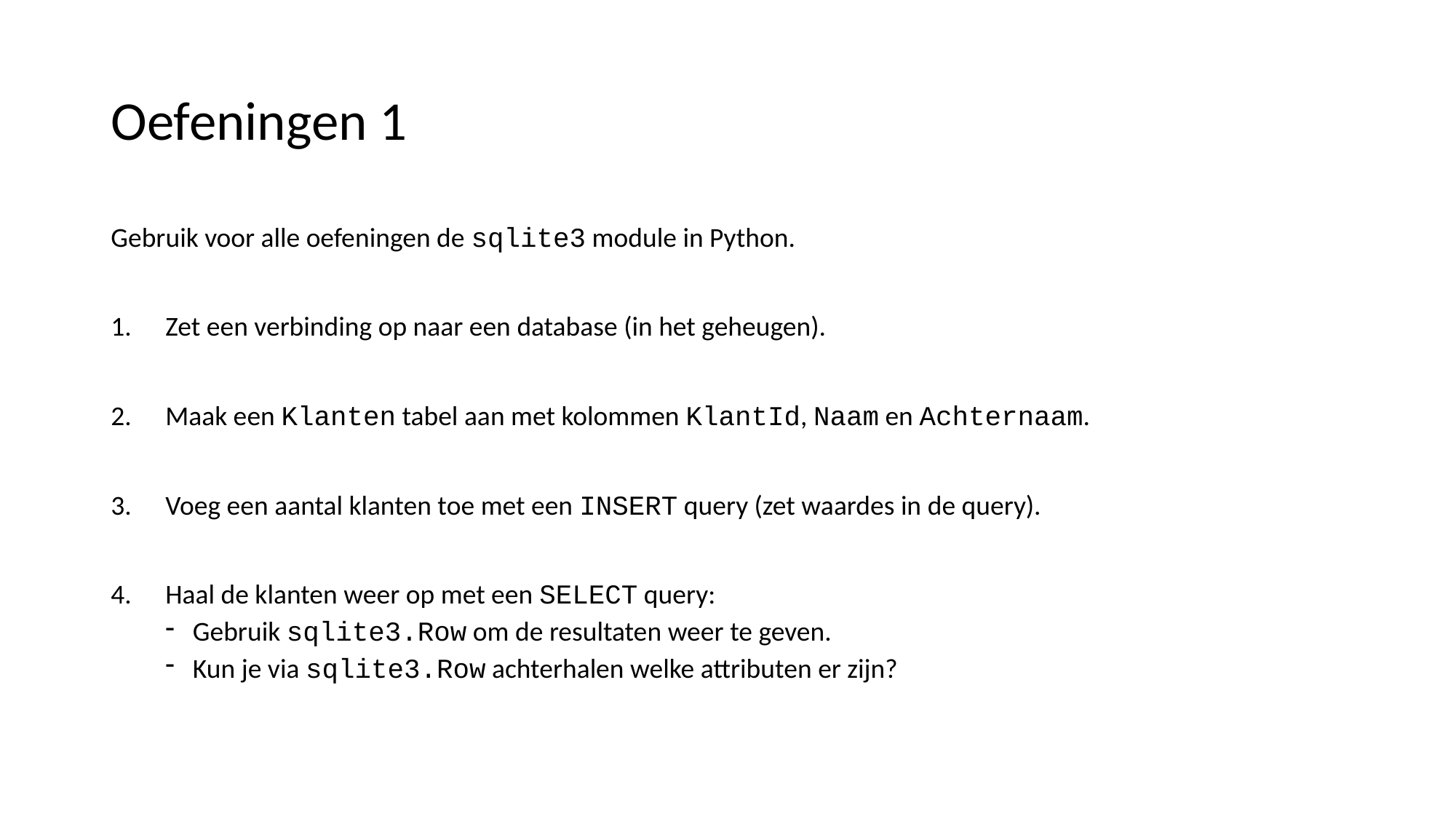

# Oefeningen 1
Gebruik voor alle oefeningen de sqlite3 module in Python.

Zet een verbinding op naar een database (in het geheugen).

Maak een Klanten tabel aan met kolommen KlantId, Naam en Achternaam.

Voeg een aantal klanten toe met een INSERT query (zet waardes in de query).

Haal de klanten weer op met een SELECT query:
Gebruik sqlite3.Row om de resultaten weer te geven.
Kun je via sqlite3.Row achterhalen welke attributen er zijn?